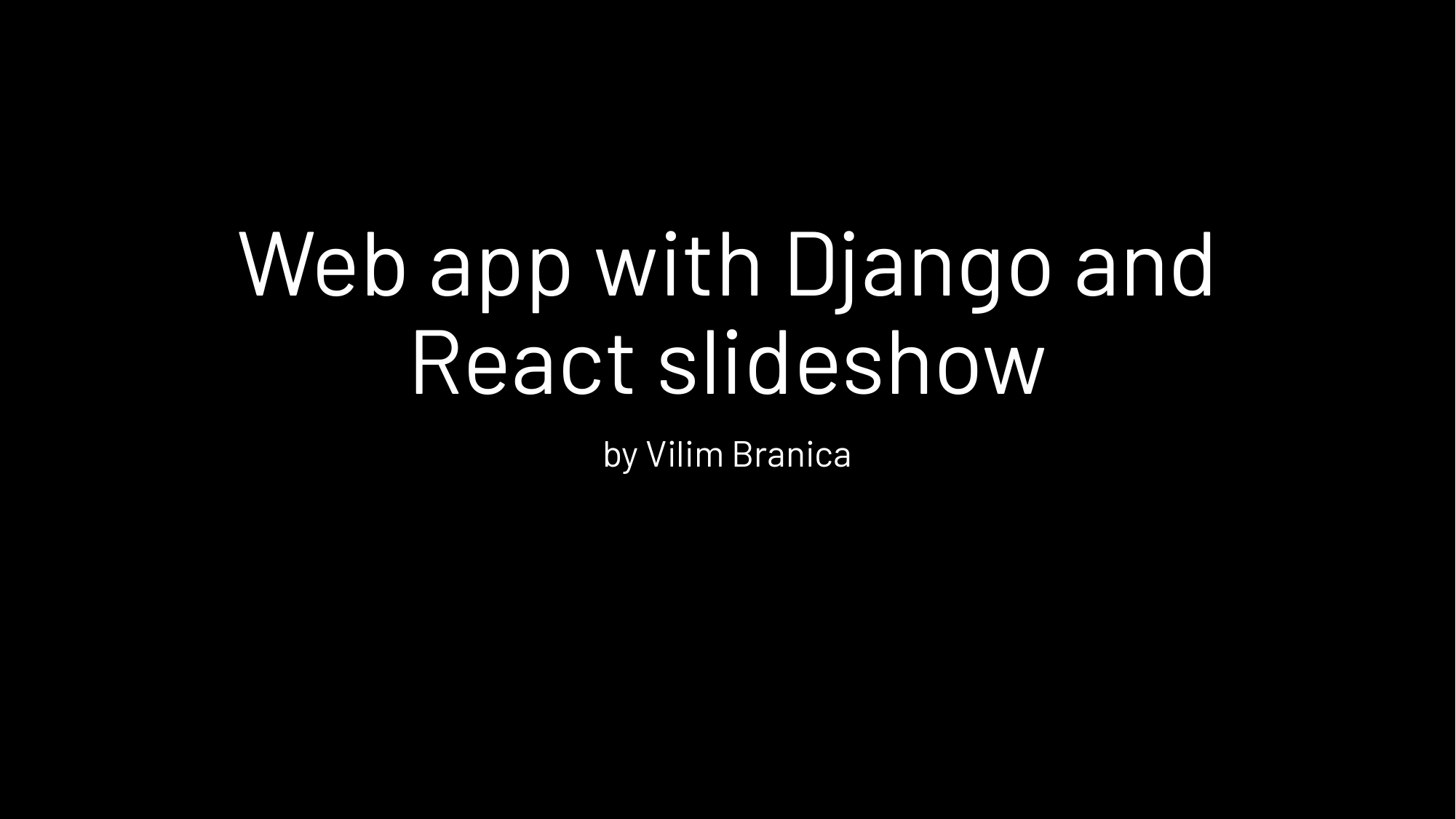

# Web app with Django and React slideshow
by Vilim Branica